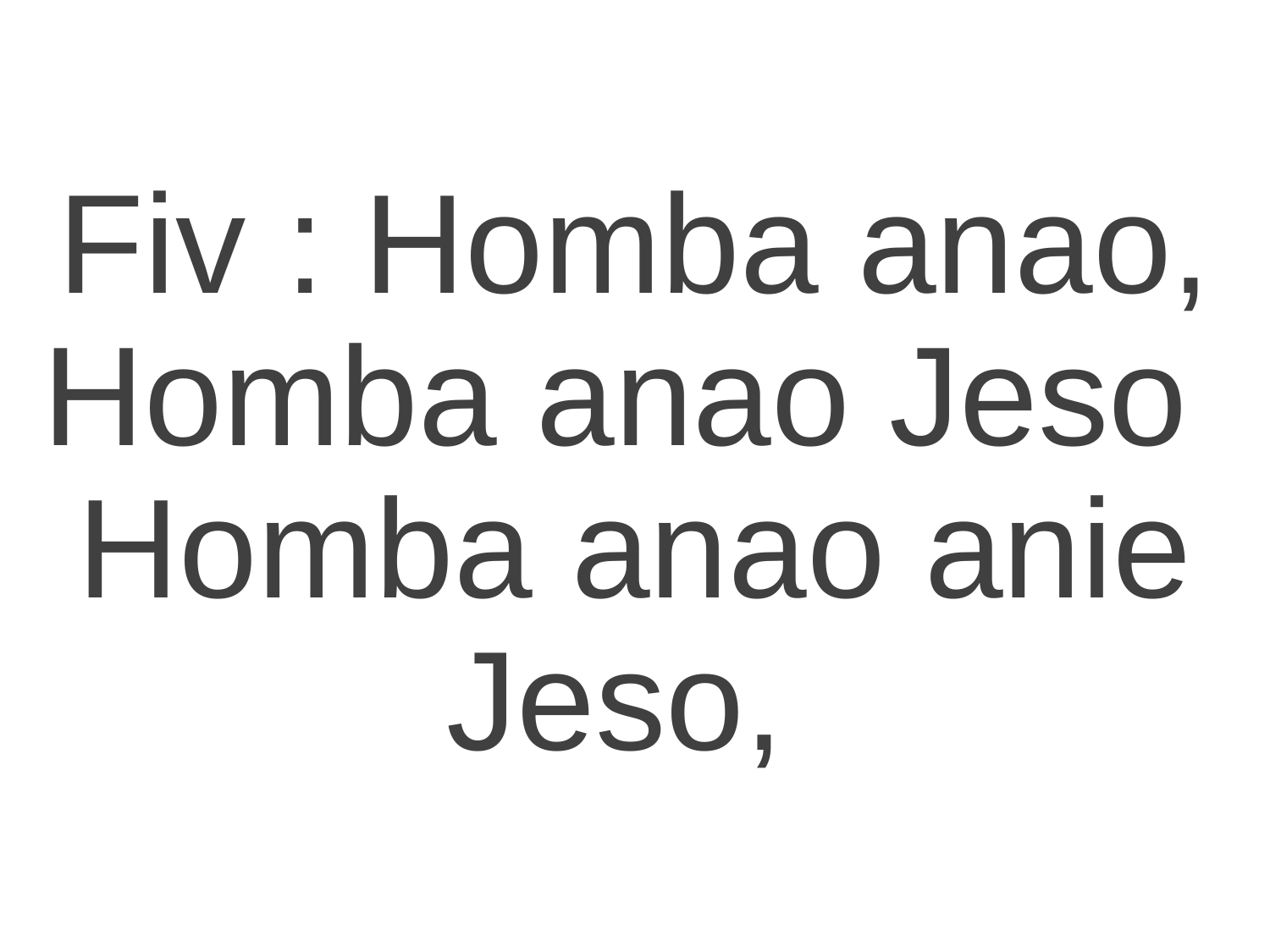

Fiv : Homba anao, Homba anao Jeso
Homba anao anie Jeso,